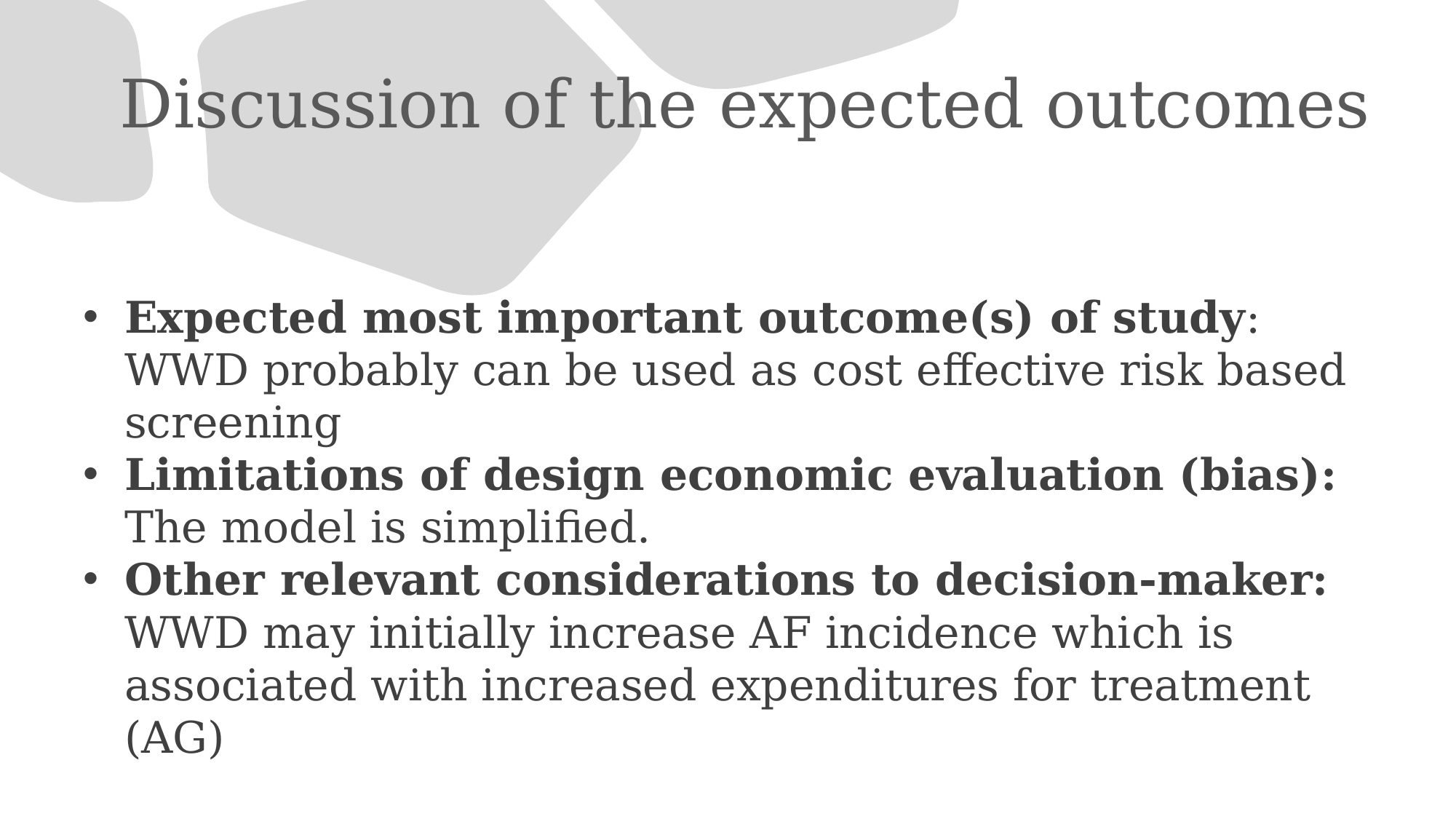

# Discussion of the expected outcomes

Expected most important outcome(s) of study: WWD probably can be used as cost effective risk based screening
Limitations of design economic evaluation (bias): The model is simplified.
Other relevant considerations to decision-maker: WWD may initially increase AF incidence which is associated with increased expenditures for treatment (AG)